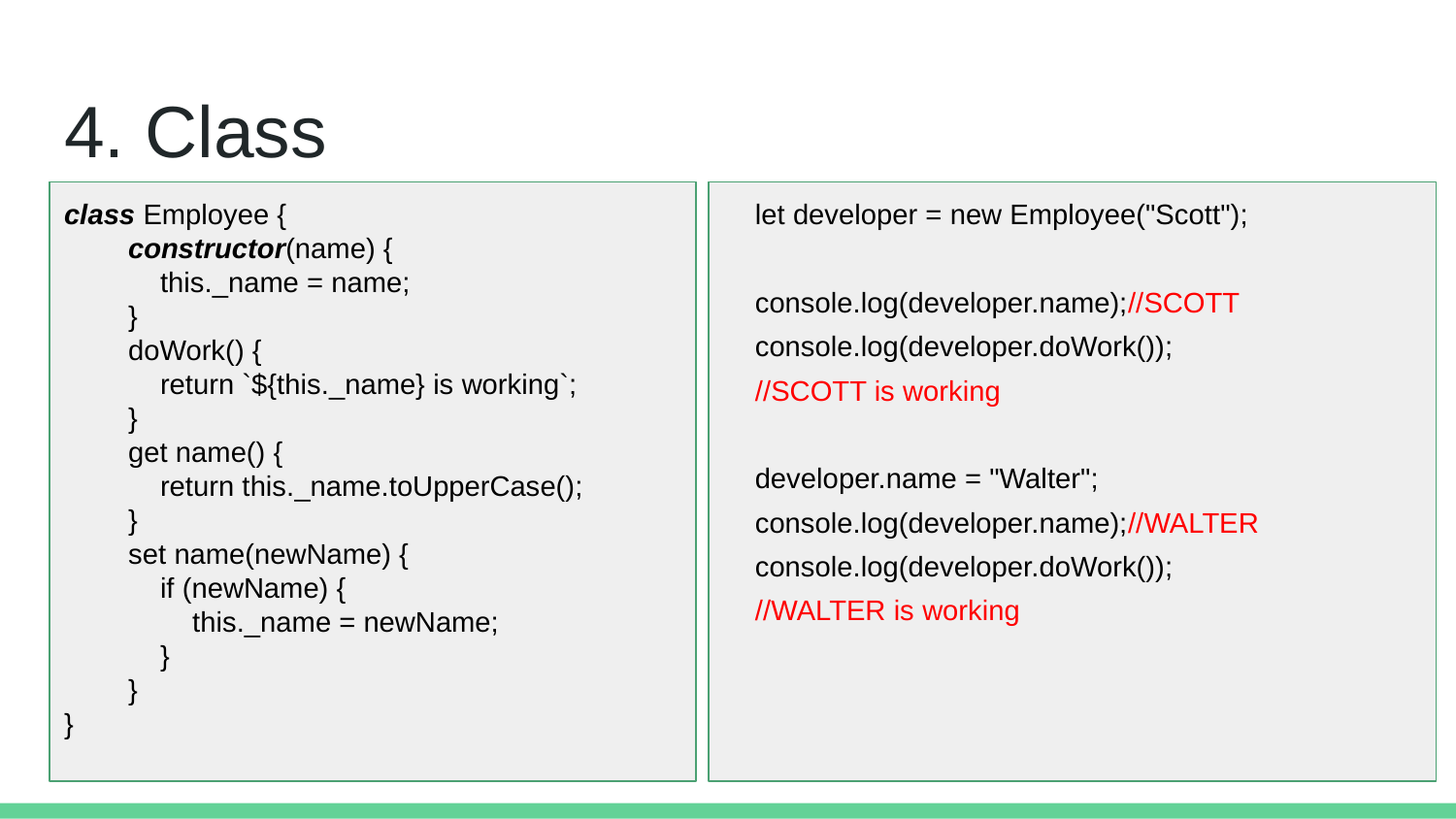

# 4. Class

class Employee {
        constructor(name) {
            this._name = name;
        }
        doWork() {
            return `${this._name} is working`;
        }
        get name() {
            return this._name.toUpperCase();
        }
        set name(newName) {
            if (newName) {
                this._name = newName;
            }
        }
}
    let developer = new Employee("Scott");

    console.log(developer.name);//SCOTT
    console.log(developer.doWork());
    //SCOTT is working

    developer.name = "Walter";
    console.log(developer.name);//WALTER
    console.log(developer.doWork());
    //WALTER is working